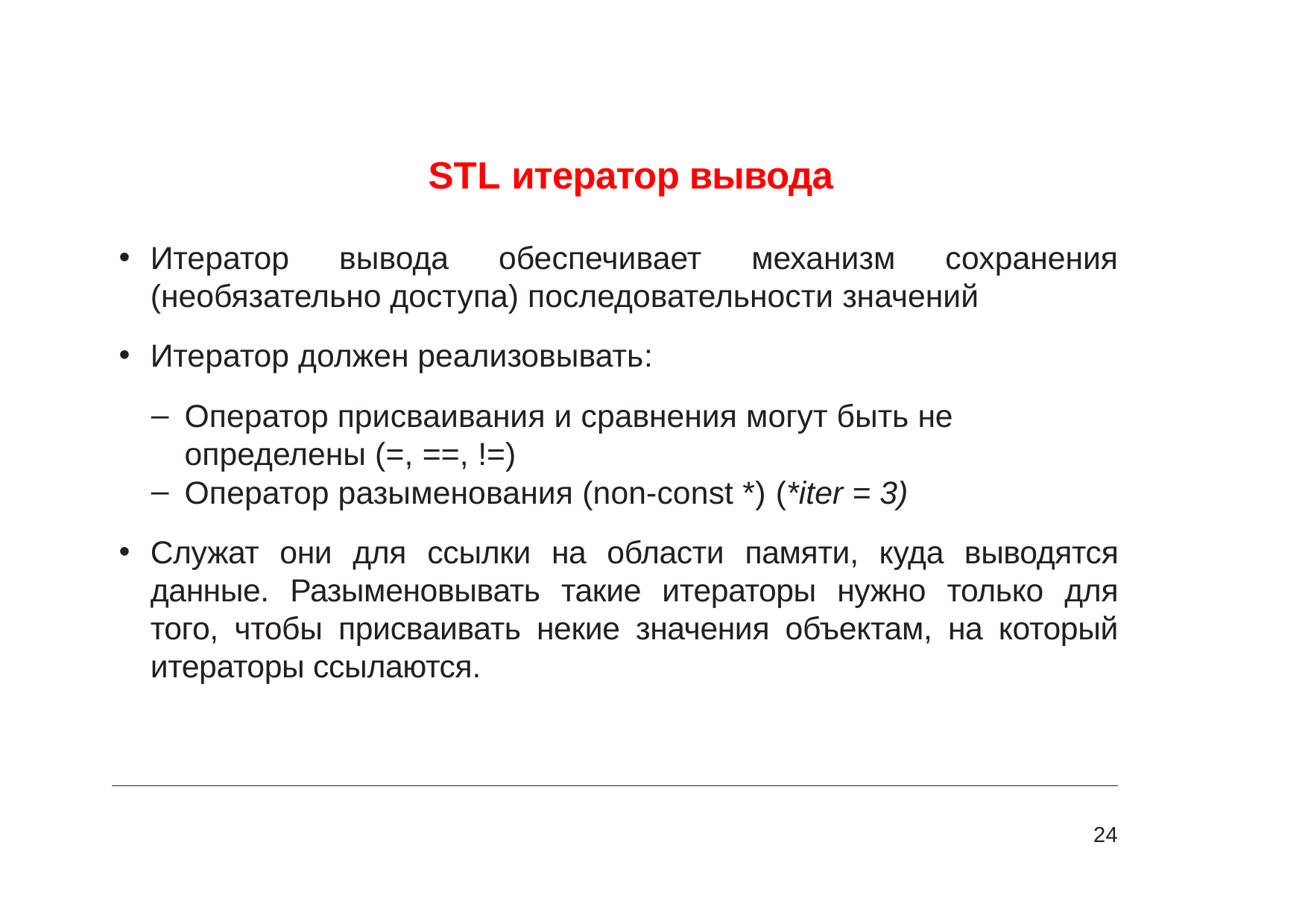

# STL итератор вывода
Итератор вывода обеспечивает механизм сохранения (необязательно доступа) последовательности значений
Итератор должен реализовывать:
Оператор присваивания и сравнения могут быть не определены (=, ==, !=)
Оператор разыменования (non-const *) (*iter = 3)
Служат они для ссылки на области памяти, куда выводятся данные. Разыменовывать такие итераторы нужно только для того, чтобы присваивать некие значения объектам, на который итераторы ссылаются.

24